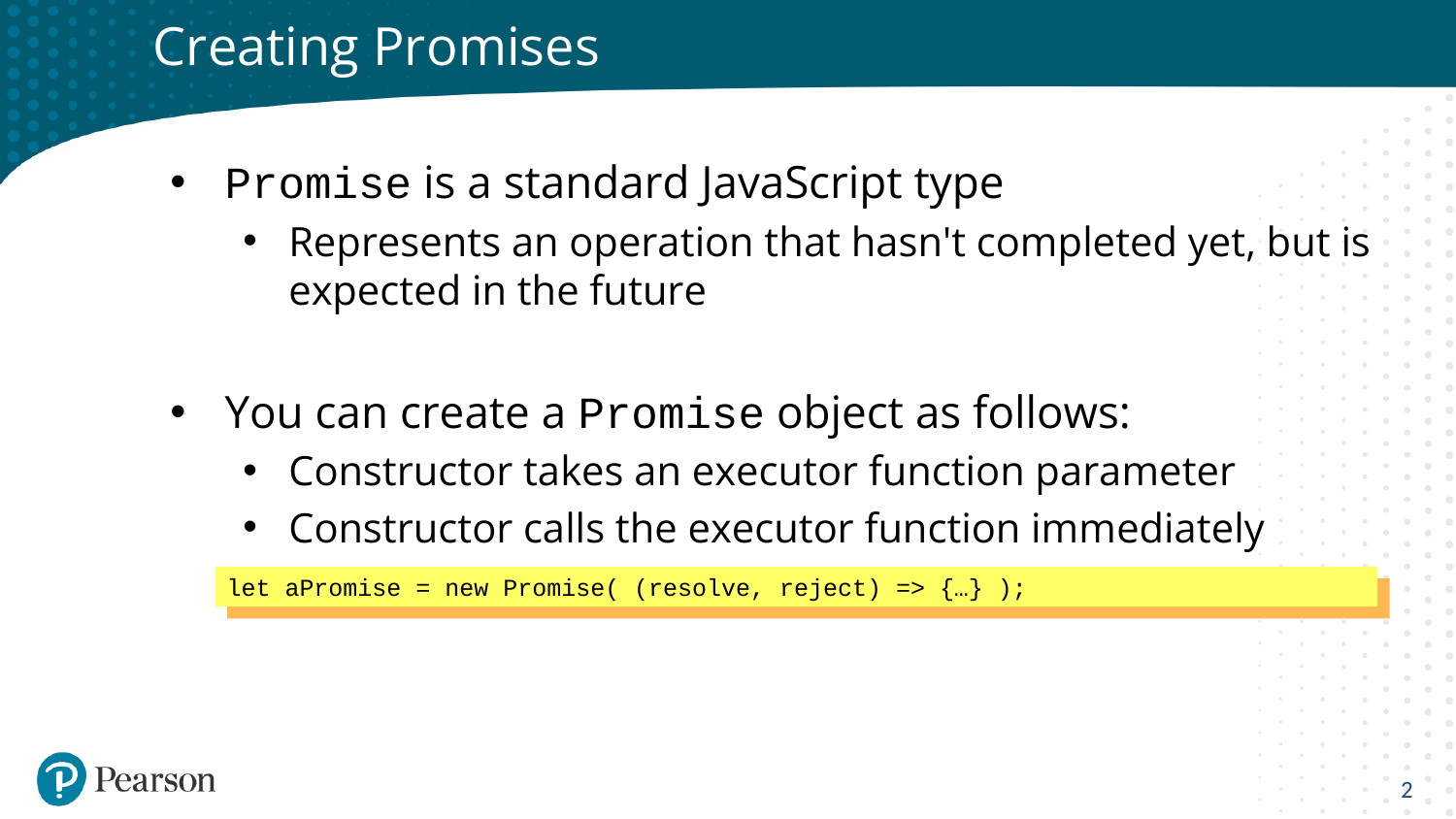

# Creating Promises
Promise is a standard JavaScript type
Represents an operation that hasn't completed yet, but is expected in the future

You can create a Promise object as follows:
Constructor takes an executor function parameter
Constructor calls the executor function immediately

let aPromise = new Promise( (resolve, reject) => {…} );
2